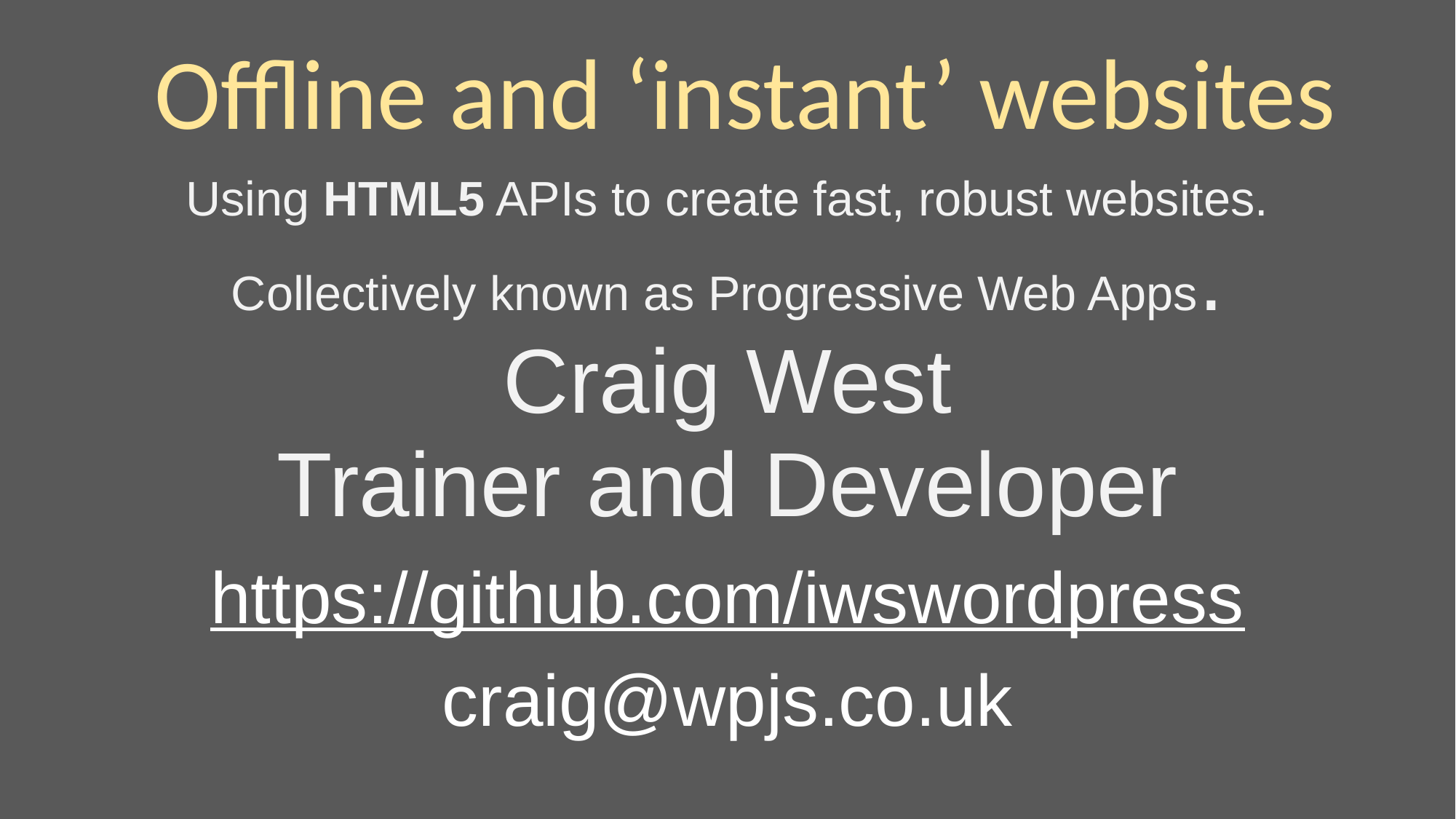

# Offline and ‘instant’ websites
Using HTML5 APIs to create fast, robust websites.
Collectively known as Progressive Web Apps.
Craig West
Trainer and Developer
https://github.com/iwswordpress
craig@wpjs.co.uk